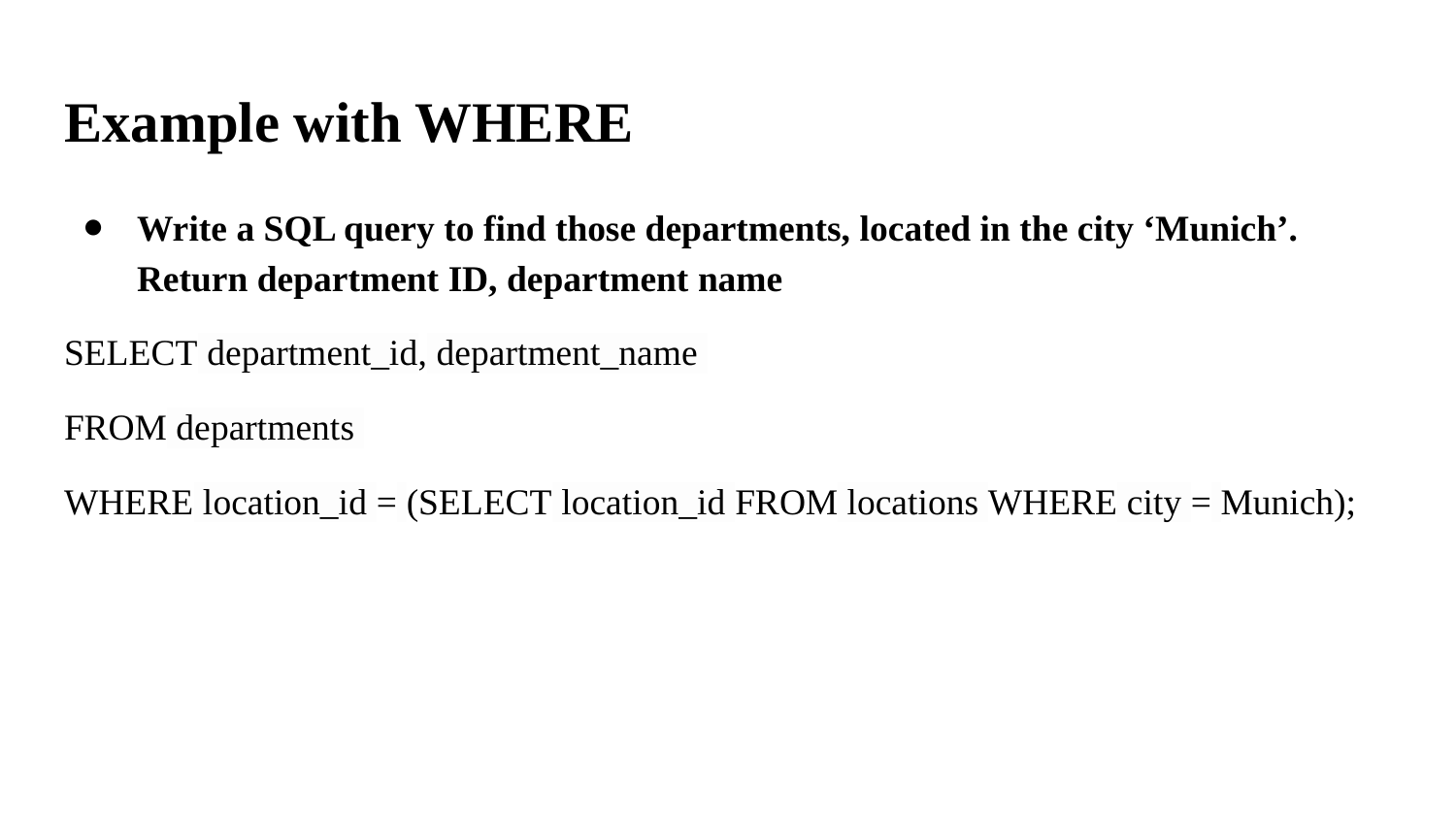

# Example with WHERE
Write a SQL query to find those departments, located in the city ‘Munich’. Return department ID, department name
SELECT department_id, department_name
FROM departments
WHERE location_id = (SELECT location_id FROM locations WHERE city = Munich);